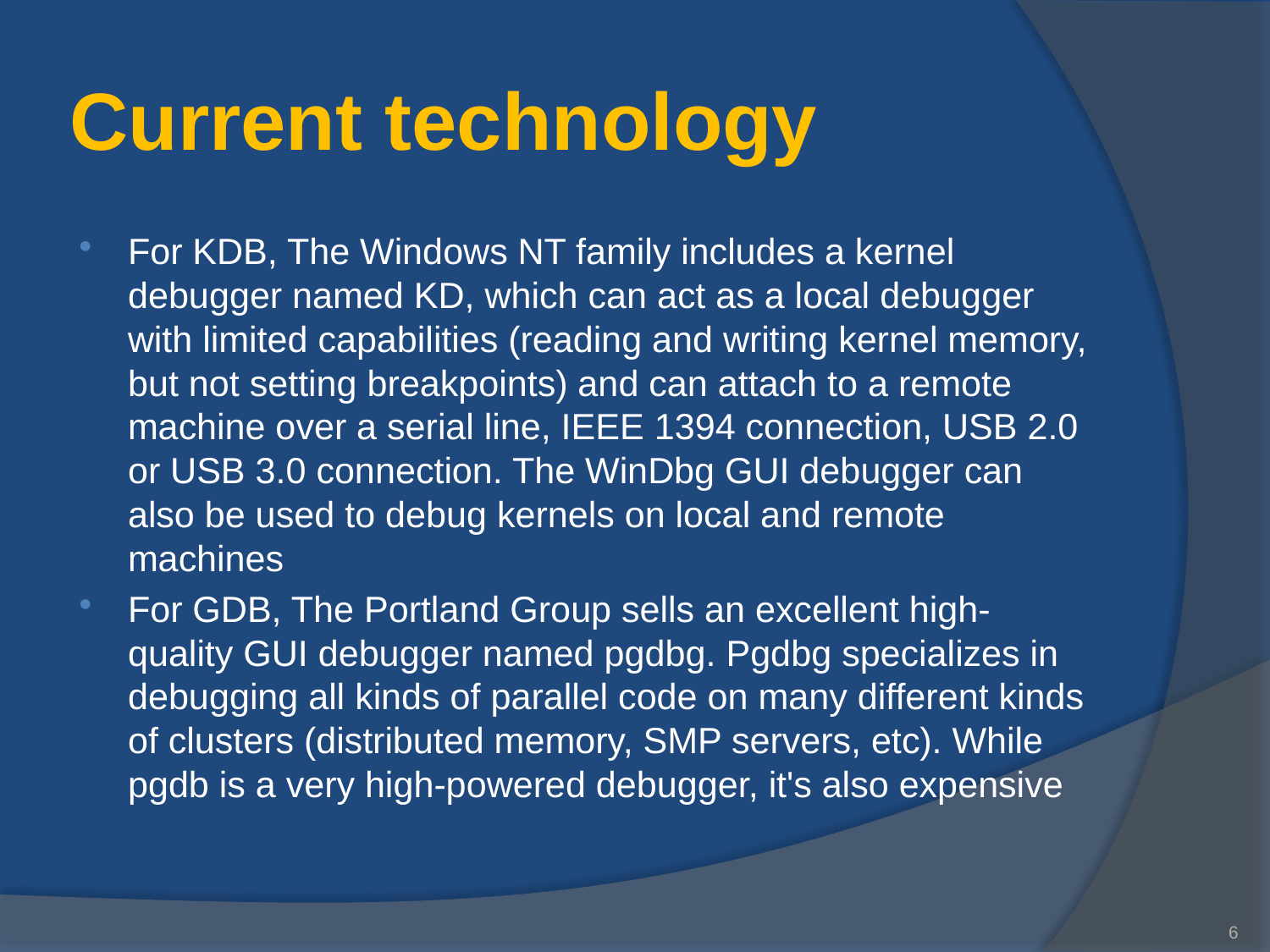

# Current technology
For KDB, The Windows NT family includes a kernel debugger named KD, which can act as a local debugger with limited capabilities (reading and writing kernel memory, but not setting breakpoints) and can attach to a remote machine over a serial line, IEEE 1394 connection, USB 2.0 or USB 3.0 connection. The WinDbg GUI debugger can also be used to debug kernels on local and remote machines
For GDB, The Portland Group sells an excellent high-quality GUI debugger named pgdbg. Pgdbg specializes in debugging all kinds of parallel code on many different kinds of clusters (distributed memory, SMP servers, etc). While pgdb is a very high-powered debugger, it's also expensive
6